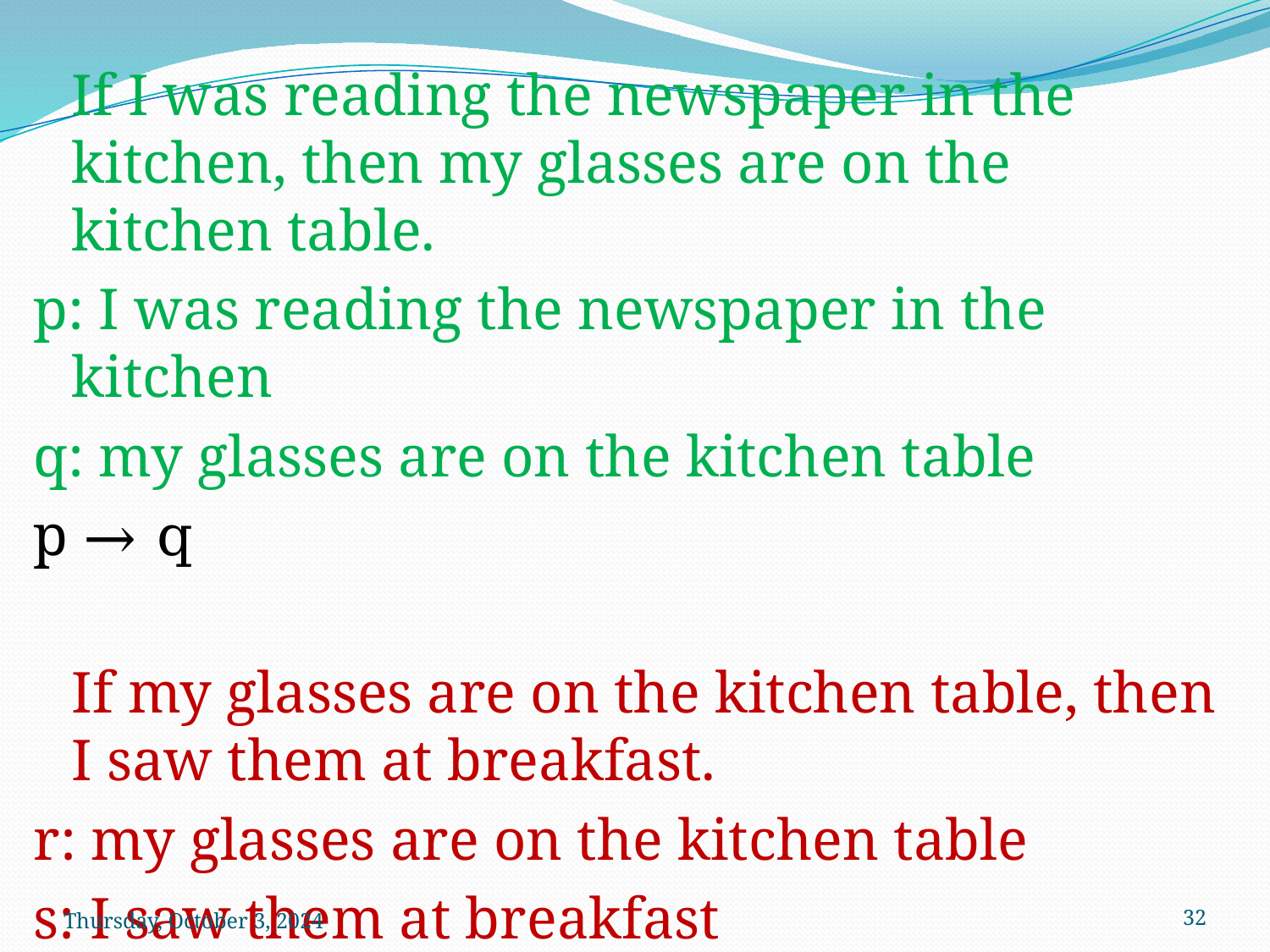

If I was reading the newspaper in the kitchen, then my glasses are on the kitchen table.
p: I was reading the newspaper in the kitchen
q: my glasses are on the kitchen table
p → q

	If my glasses are on the kitchen table, then I saw them at breakfast.
r: my glasses are on the kitchen table
s: I saw them at breakfast
r → s

Thursday, October 3, 2024
32